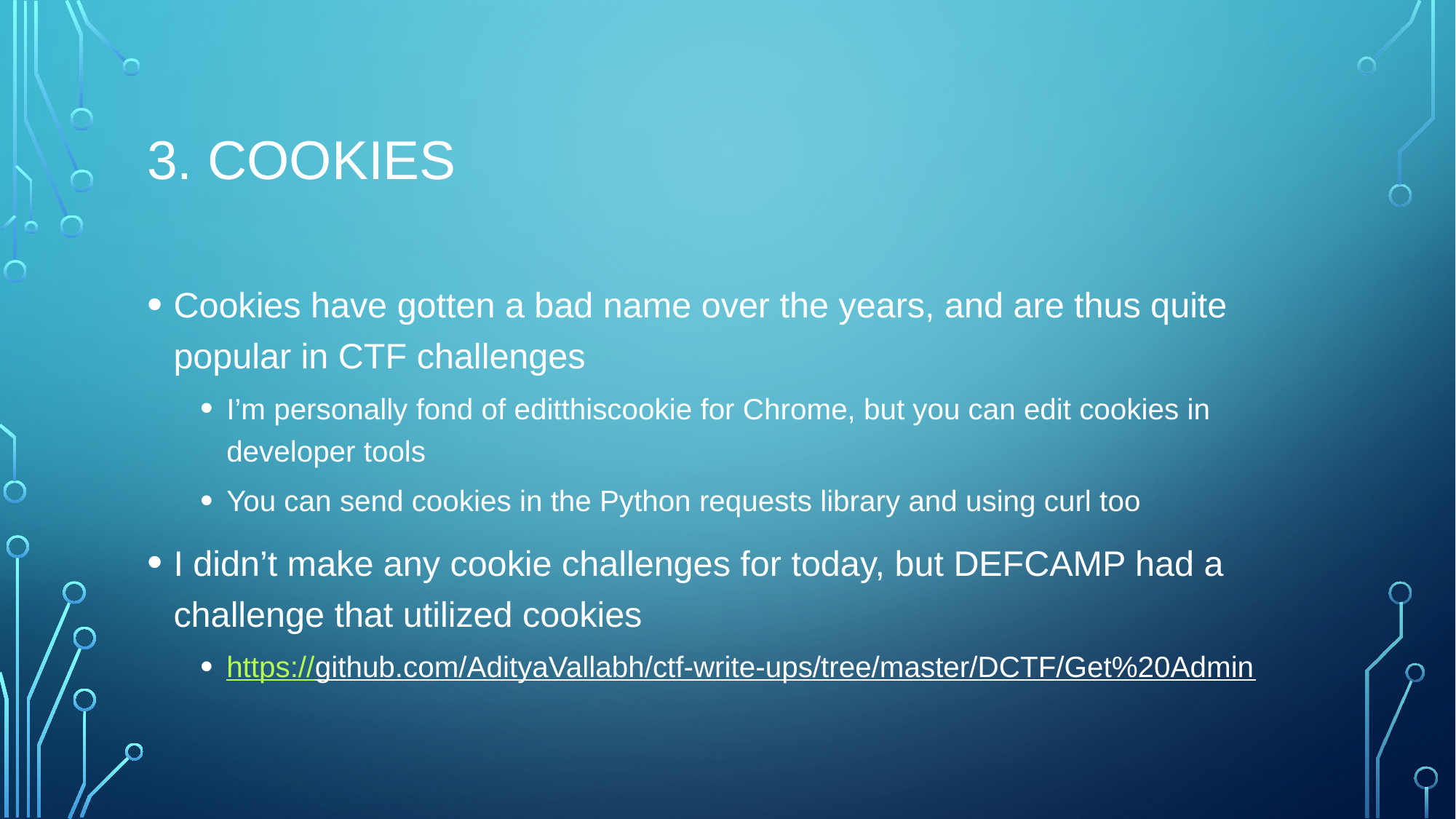

# 3. Cookies
Cookies have gotten a bad name over the years, and are thus quite popular in CTF challenges
I’m personally fond of editthiscookie for Chrome, but you can edit cookies in developer tools
You can send cookies in the Python requests library and using curl too
I didn’t make any cookie challenges for today, but DEFCAMP had a challenge that utilized cookies
https://github.com/AdityaVallabh/ctf-write-ups/tree/master/DCTF/Get%20Admin